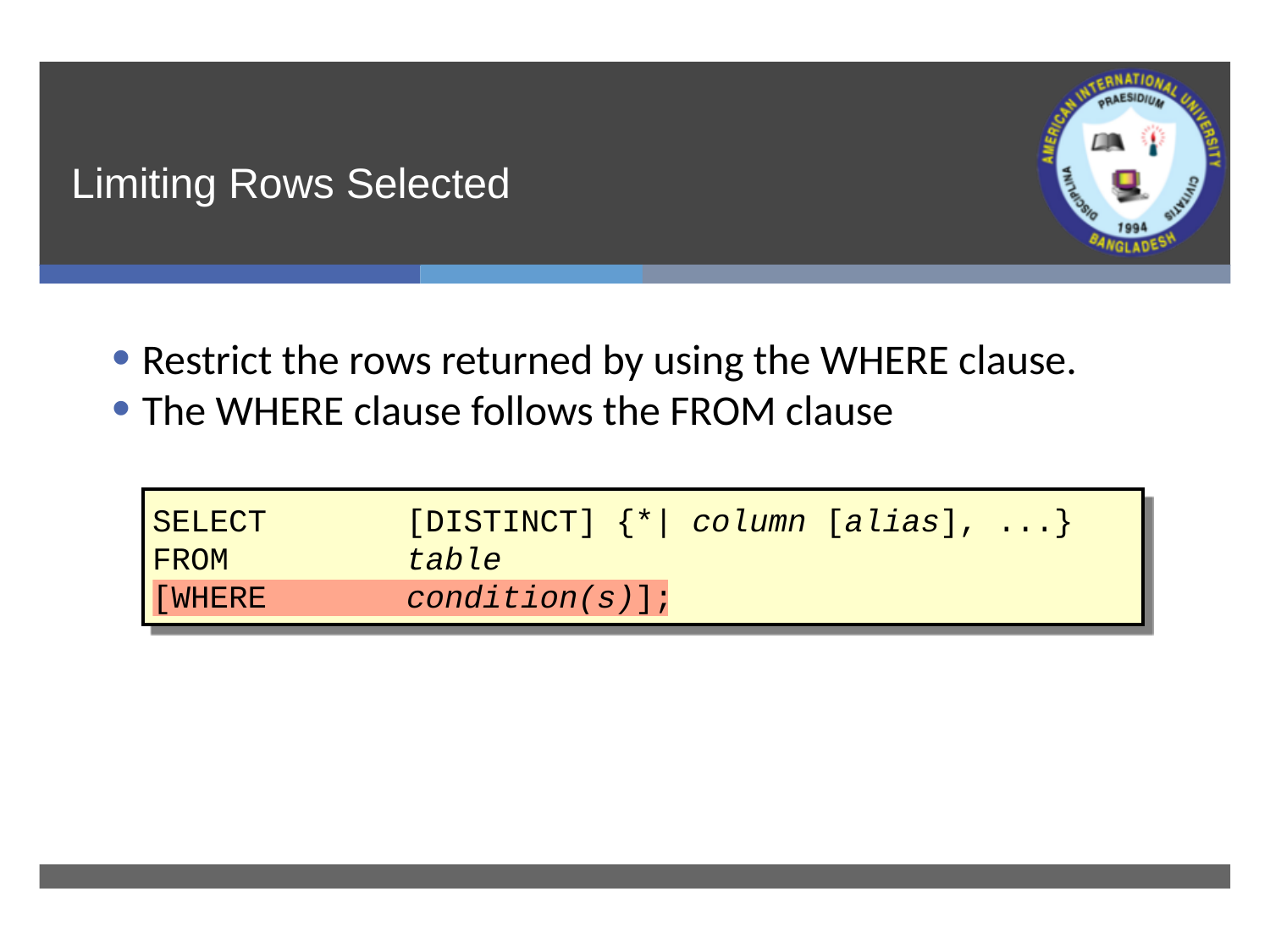

# Limiting Rows Selected

Restrict the rows returned by using the WHERE clause.
The WHERE clause follows the FROM clause
SELECT		[DISTINCT] {*| column [alias], ...}
FROM 		table
[WHERE		condition(s)];